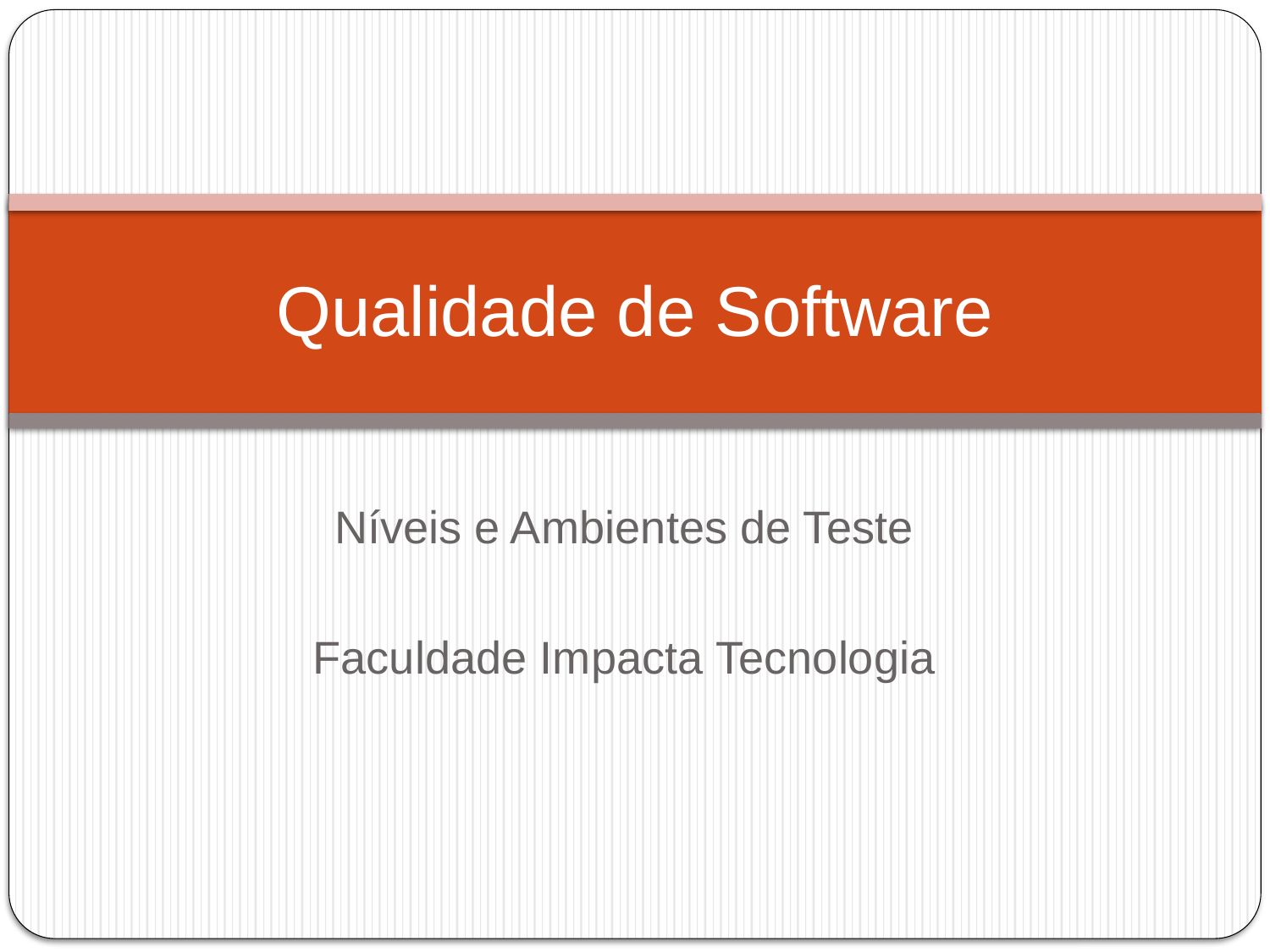

# Qualidade de Software
Níveis e Ambientes de Teste

Faculdade Impacta Tecnologia